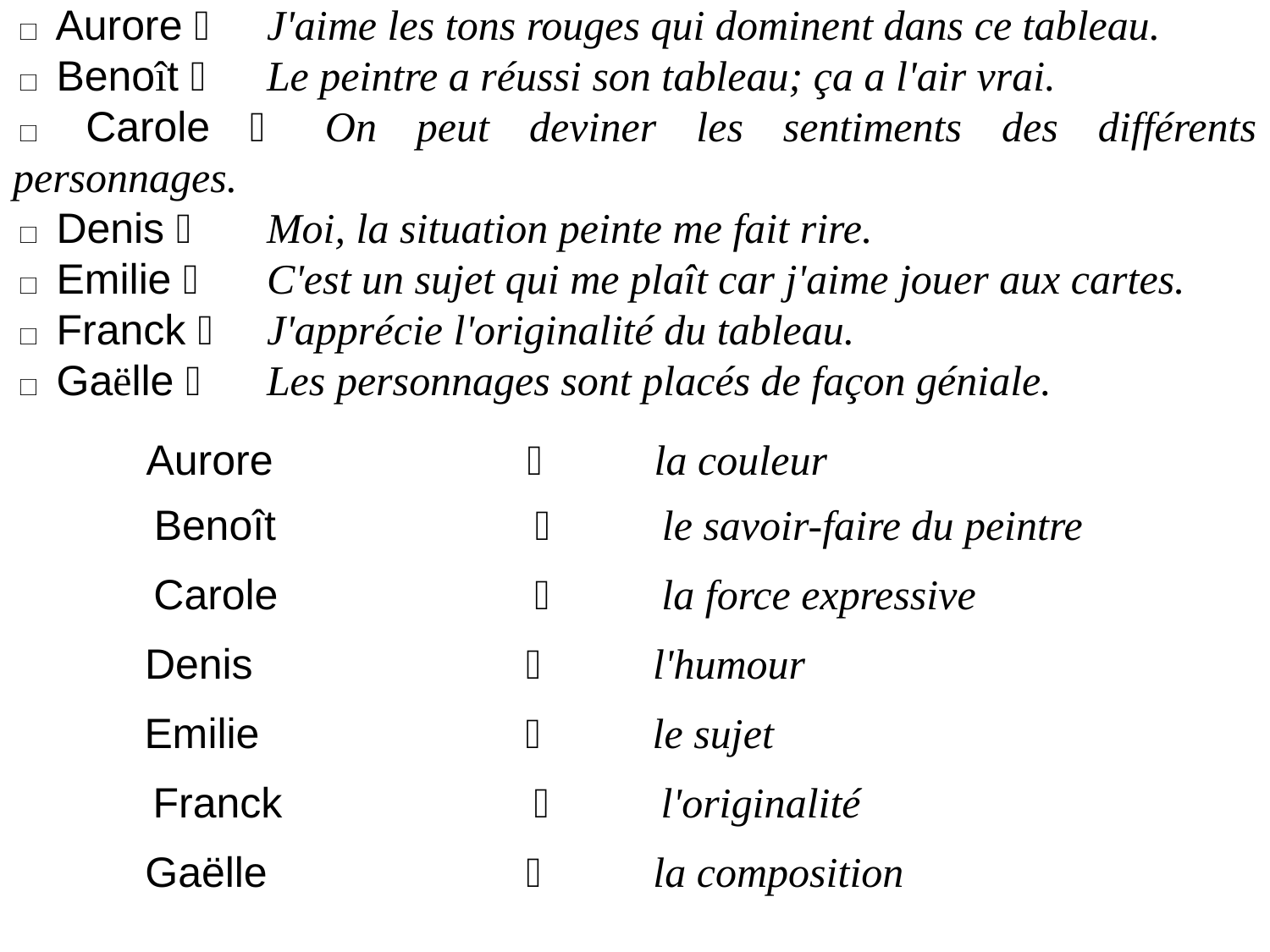

□ Aurore →	J'aime les tons rouges qui dominent dans ce tableau.
□ Benoît →	Le peintre a réussi son tableau; ça a l'air vrai.
□ Carole →	On peut deviner les sentiments des différents personnages.
□ Denis →	Moi, la situation peinte me fait rire.
□ Emilie →	C'est un sujet qui me plaît car j'aime jouer aux cartes.
□ Franck →	J'apprécie l'originalité du tableau.
□ Gaëlle →	Les personnages sont placés de façon géniale.
Aurore		→	la couleur
Benoît			→	le savoir-faire du peintre
Carole			→	la force expressive
Denis			→	l'humour
Emilie			→	le sujet
Franck		→	l'originalité
Gaëlle			→	la composition